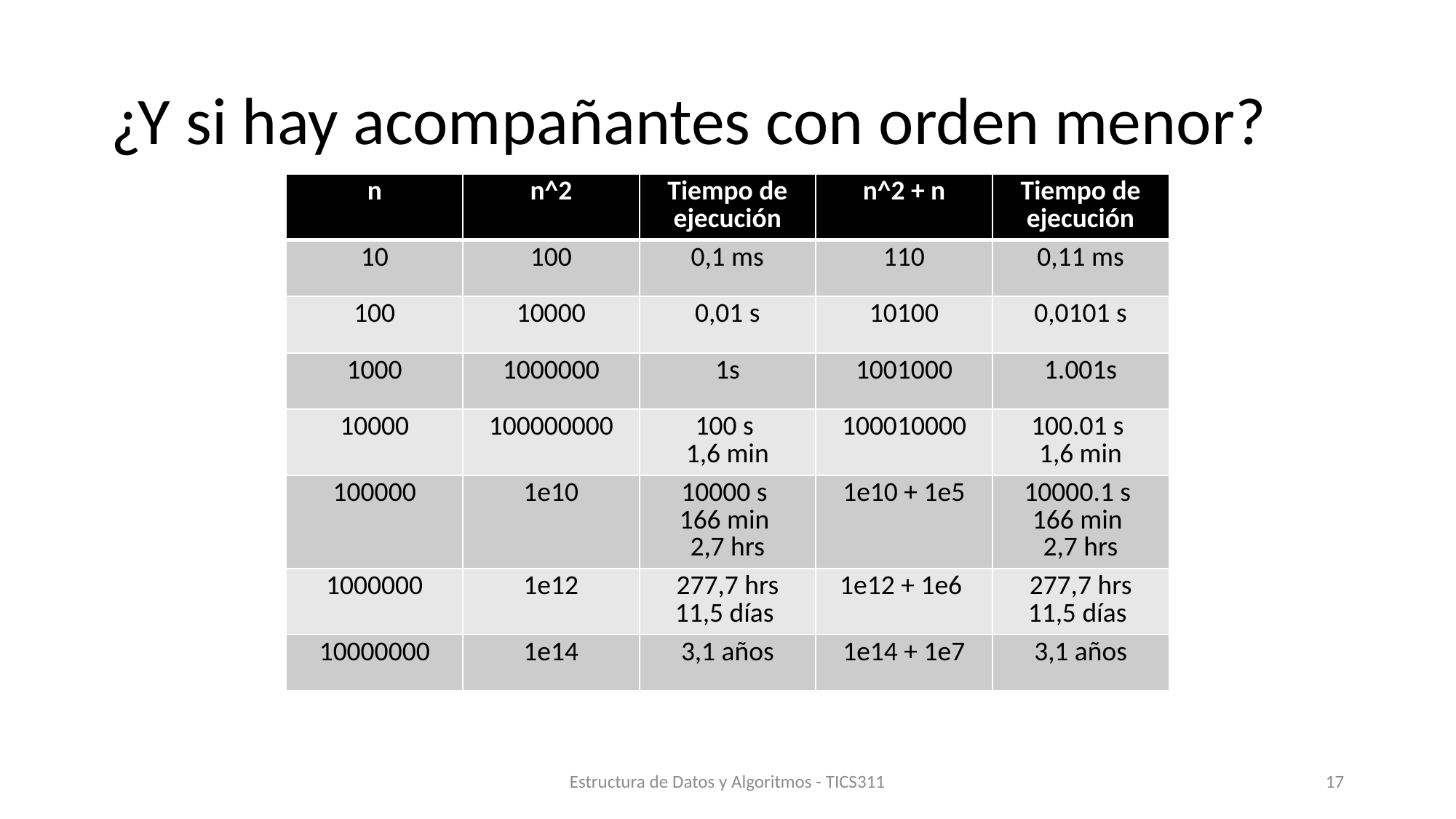

# ¿Y si hay acompañantes con orden menor?
| n | n^2 | Tiempo de ejecución | n^2 + n | Tiempo de ejecución |
| --- | --- | --- | --- | --- |
| 10 | 100 | 0,1 ms | 110 | 0,11 ms |
| 100 | 10000 | 0,01 s | 10100 | 0,0101 s |
| 1000 | 1000000 | 1s | 1001000 | 1.001s |
| 10000 | 100000000 | 100 s 1,6 min | 100010000 | 100.01 s 1,6 min |
| 100000 | 1e10 | 10000 s 166 min 2,7 hrs | 1e10 + 1e5 | 10000.1 s 166 min 2,7 hrs |
| 1000000 | 1e12 | 277,7 hrs 11,5 días | 1e12 + 1e6 | 277,7 hrs 11,5 días |
| 10000000 | 1e14 | 3,1 años | 1e14 + 1e7 | 3,1 años |
Estructura de Datos y Algoritmos - TICS311
17